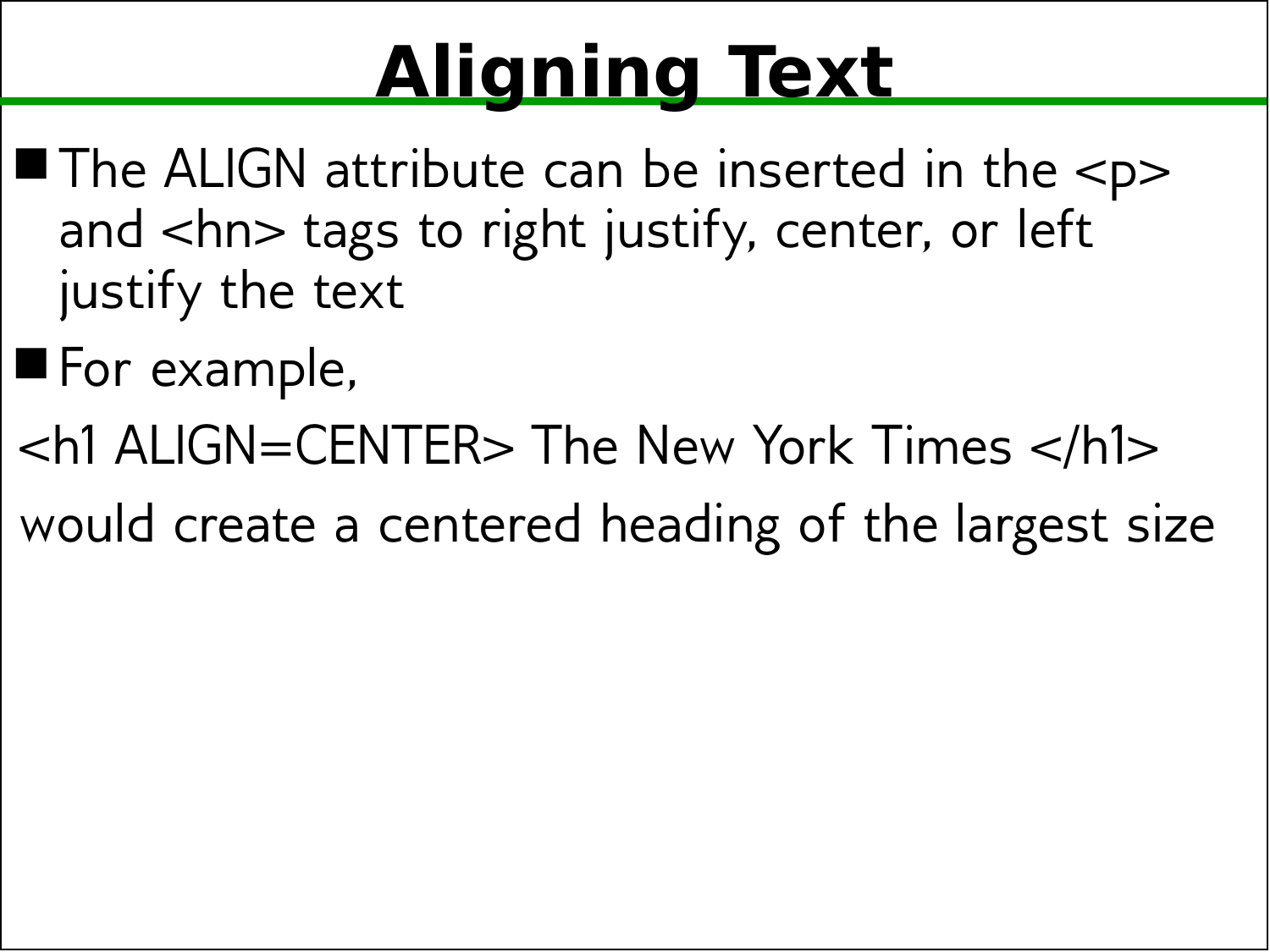

# Aligning Text
The ALIGN attribute can be inserted in the <p> and <hn> tags to right justify, center, or left justify the text
For example,
<h1 ALIGN=CENTER> The New York Times </h1>
would create a centered heading of the largest size